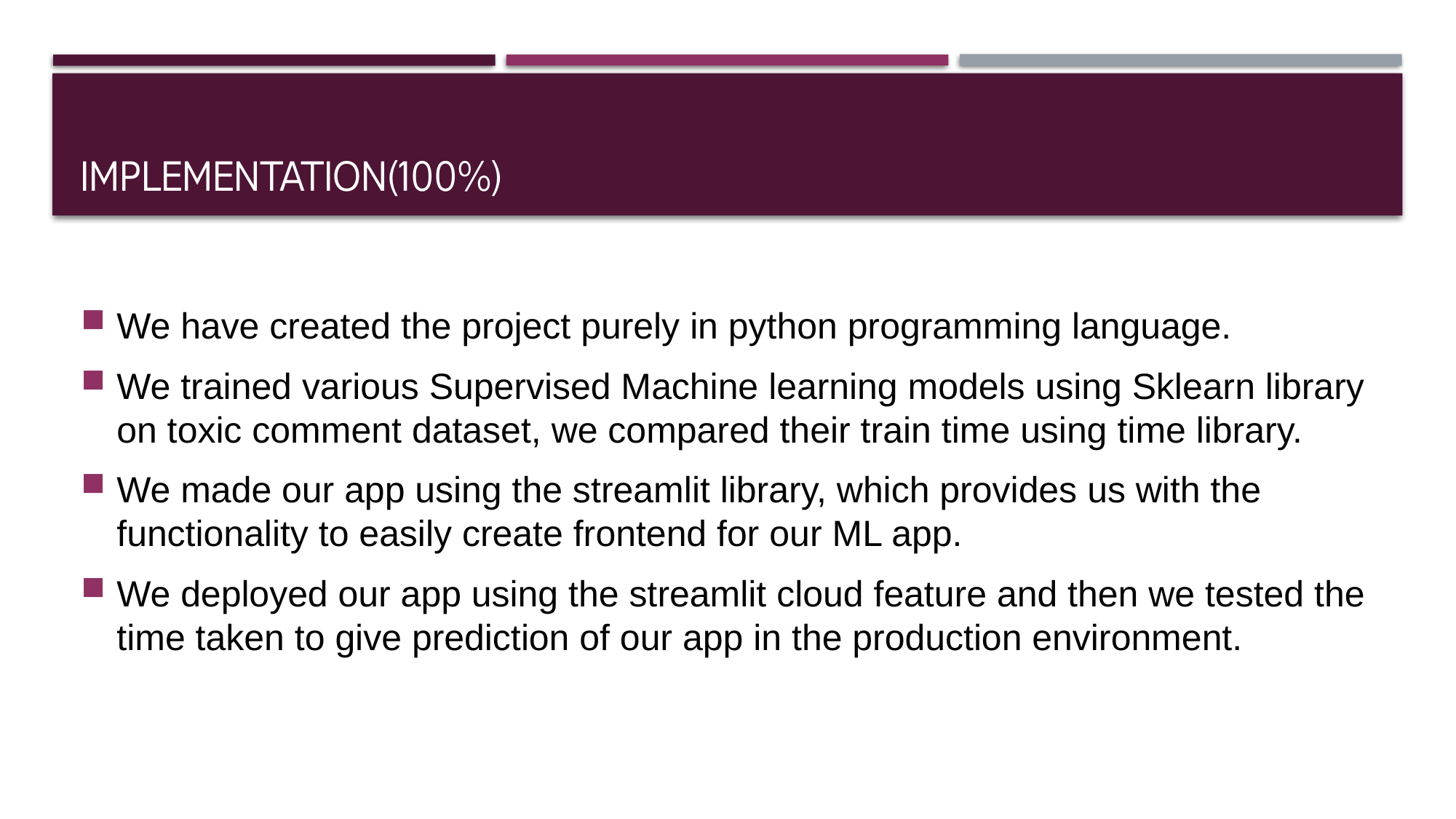

# Implementation(100%)
We have created the project purely in python programming language.
We trained various Supervised Machine learning models using Sklearn library on toxic comment dataset, we compared their train time using time library.
We made our app using the streamlit library, which provides us with the functionality to easily create frontend for our ML app.
We deployed our app using the streamlit cloud feature and then we tested the time taken to give prediction of our app in the production environment.